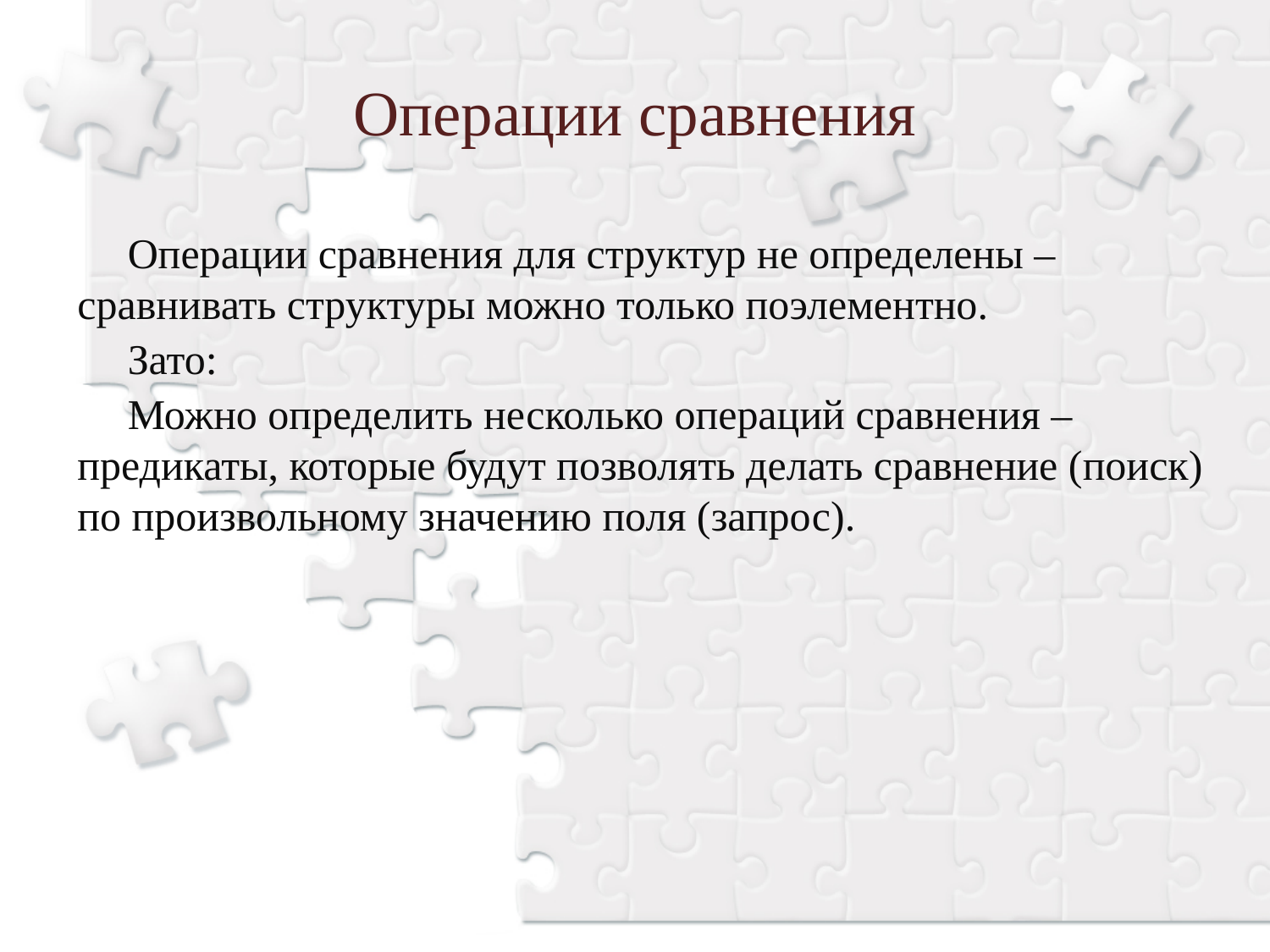

Операции сравнения
Операции сравнения для структур не определены –сравнивать структуры можно только поэлементно.
Зато:
Можно определить несколько операций сравнения – предикаты, которые будут позволять делать сравнение (поиск) по произвольному значению поля (запрос).